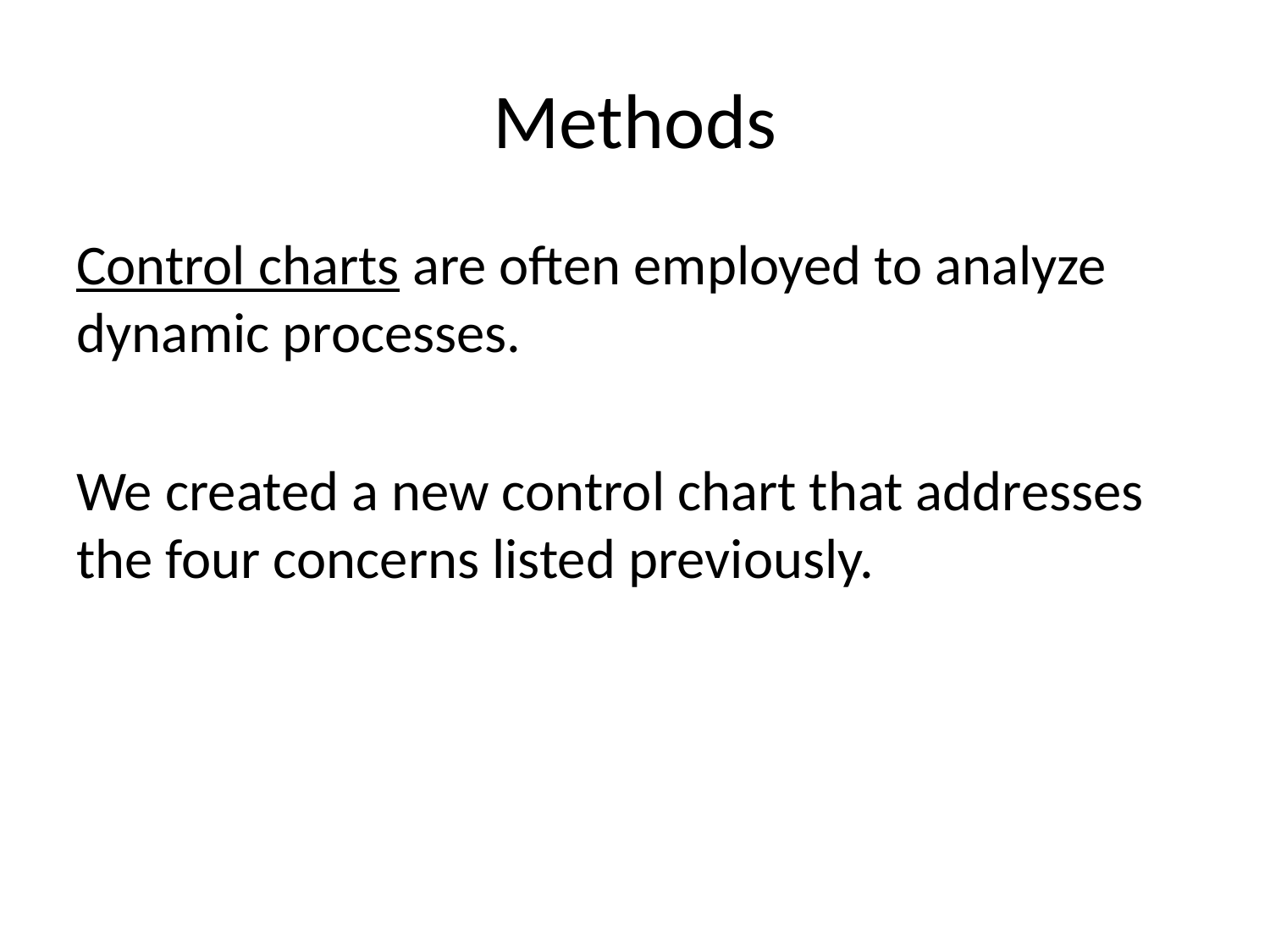

# Methods
Control charts are often employed to analyze dynamic processes.

We created a new control chart that addresses the four concerns listed previously.